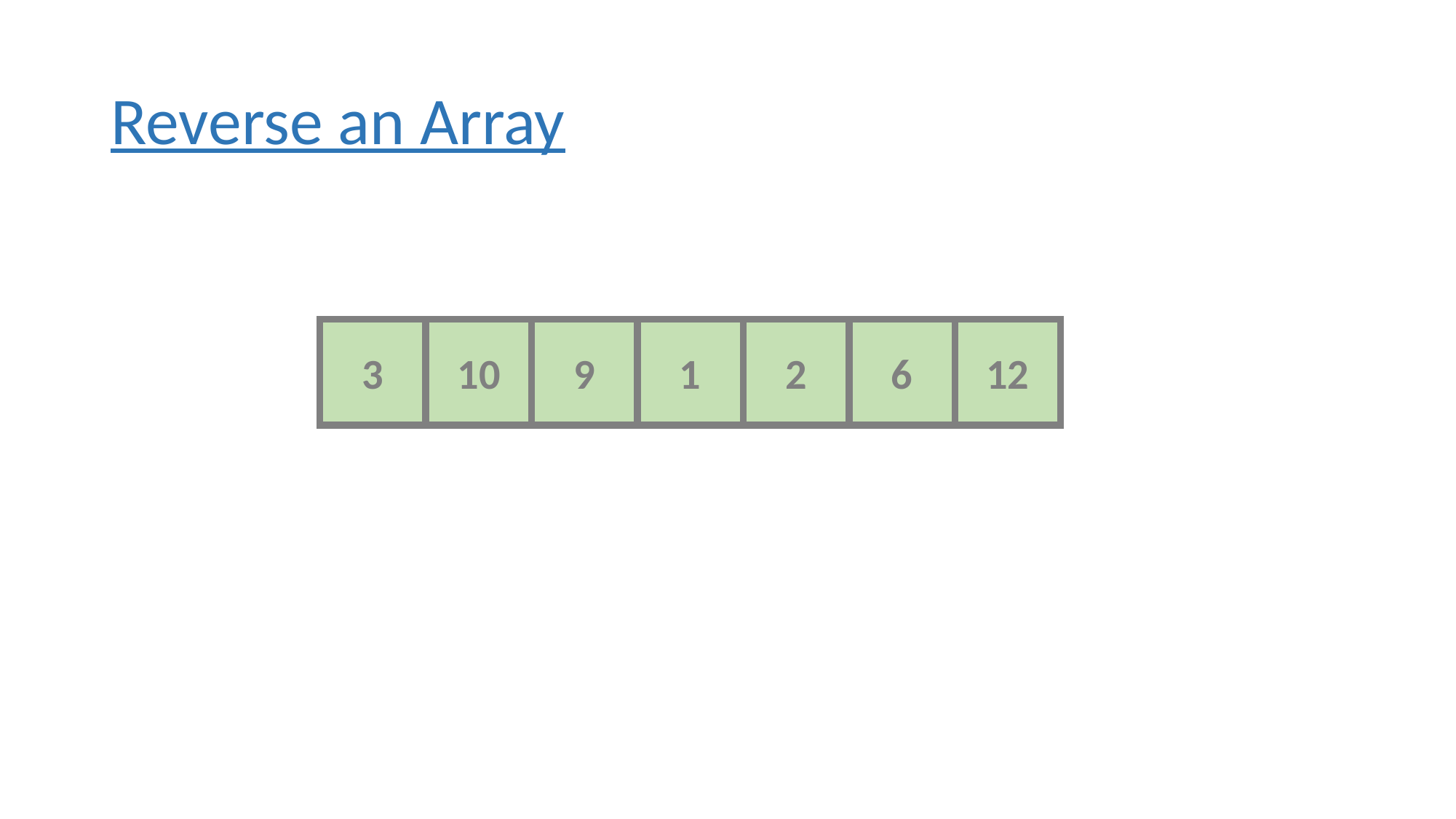

# Reverse an Array
3
10
9
1
2
6
12